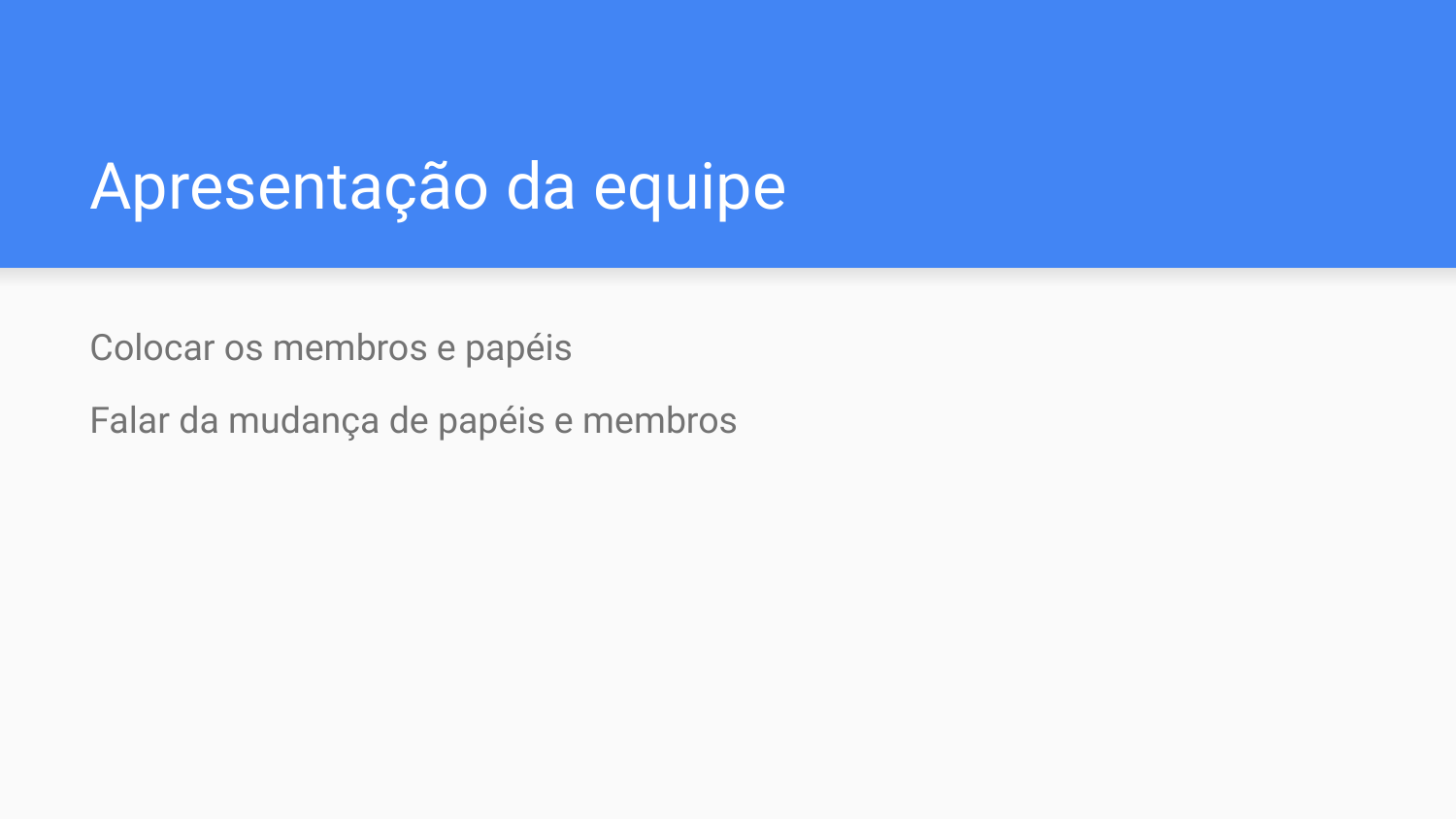

# Apresentação da equipe
Colocar os membros e papéis
Falar da mudança de papéis e membros